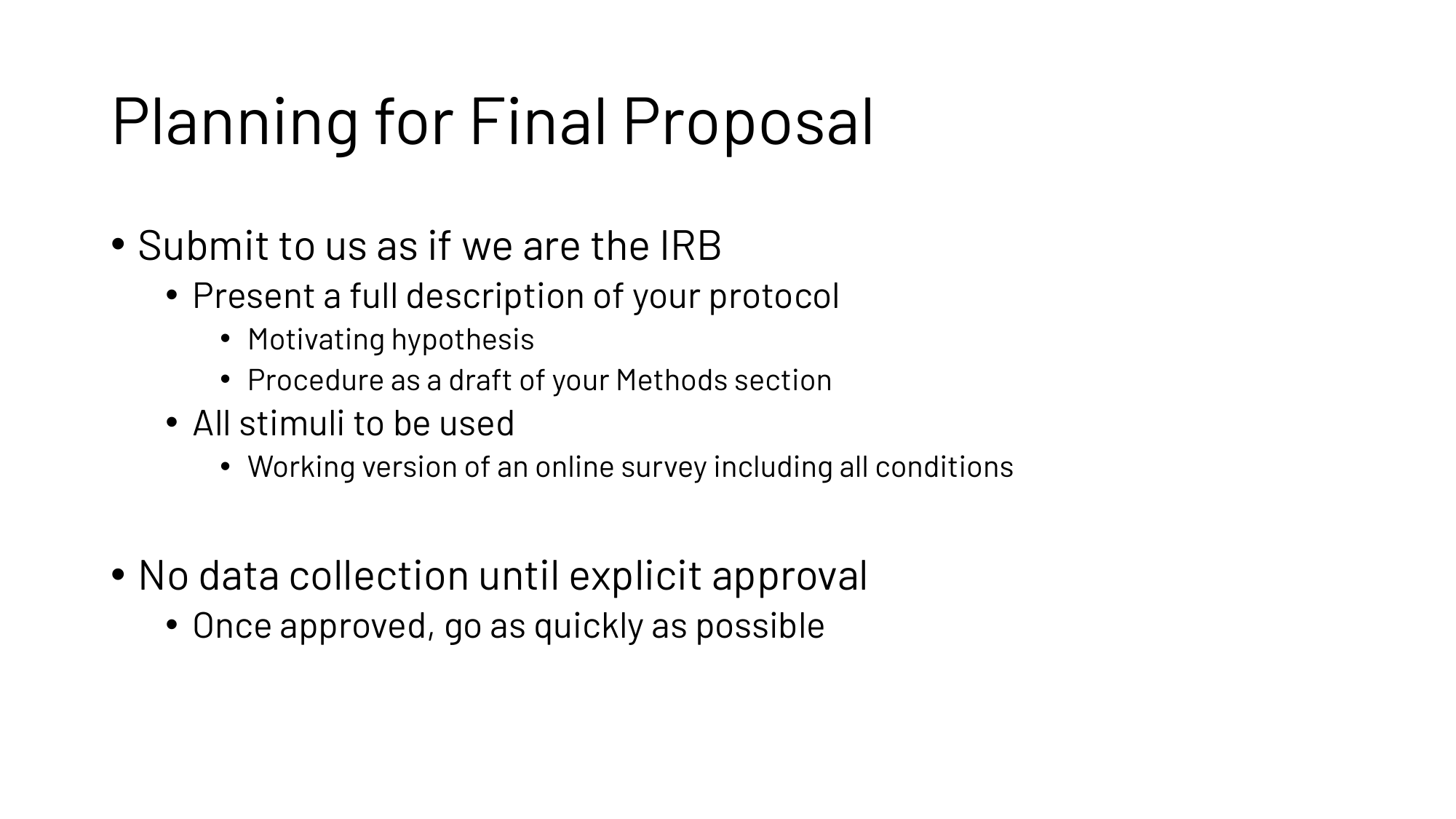

# Planning for Final Proposal
Submit to us as if we are the IRB
Present a full description of your protocol
Motivating hypothesis
Procedure as a draft of your Methods section
All stimuli to be used
Working version of an online survey including all conditions

No data collection until explicit approval
Once approved, go as quickly as possible